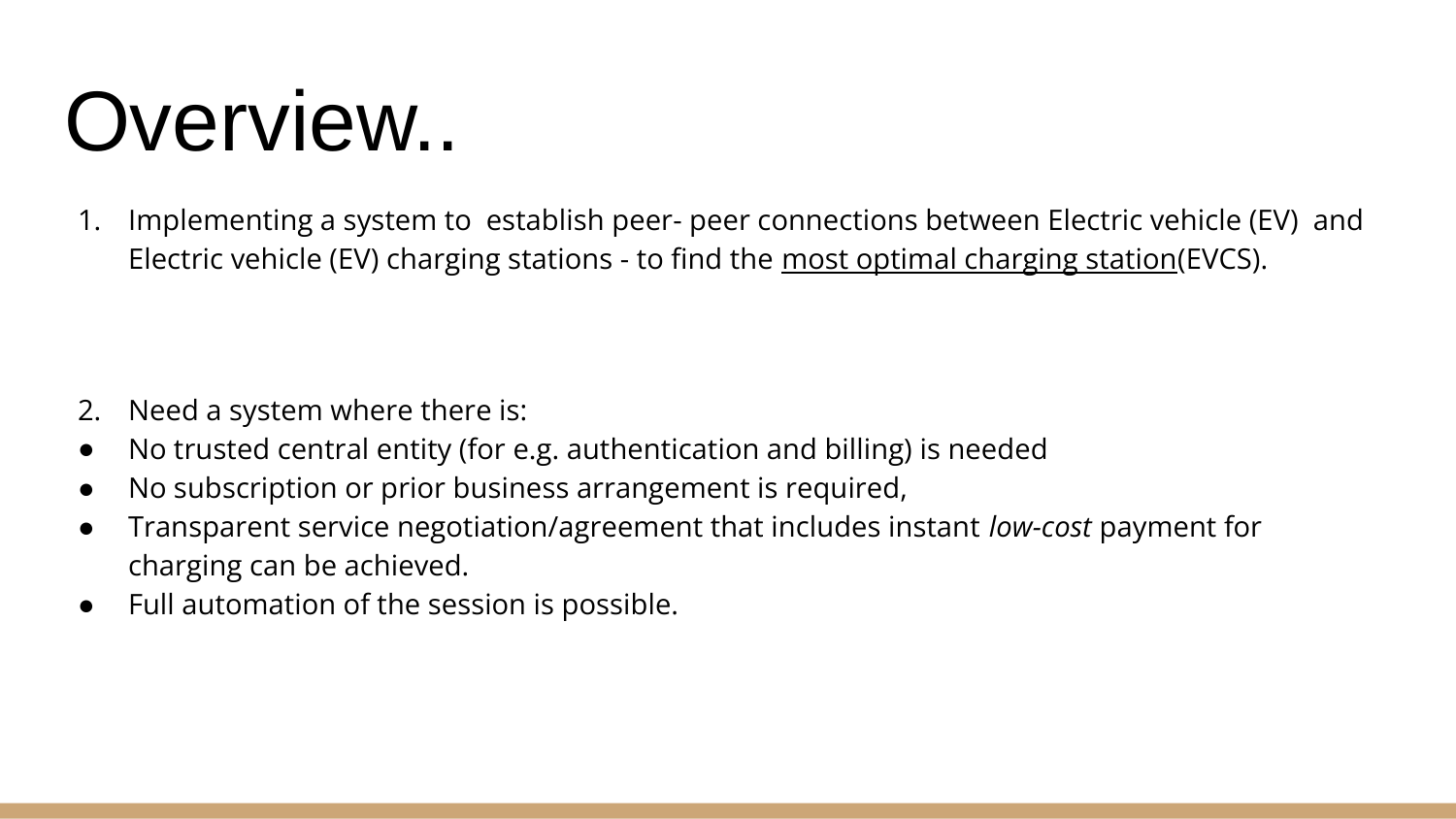

# Overview..
Implementing a system to  establish peer- peer connections between Electric vehicle (EV)  and Electric vehicle (EV) charging stations - to find the most optimal charging station(EVCS).
Need a system where there is:
No trusted central entity (for e.g. authentication and billing) is needed
No subscription or prior business arrangement is required,
Transparent service negotiation/agreement that includes instant low-cost payment for charging can be achieved.
Full automation of the session is possible.